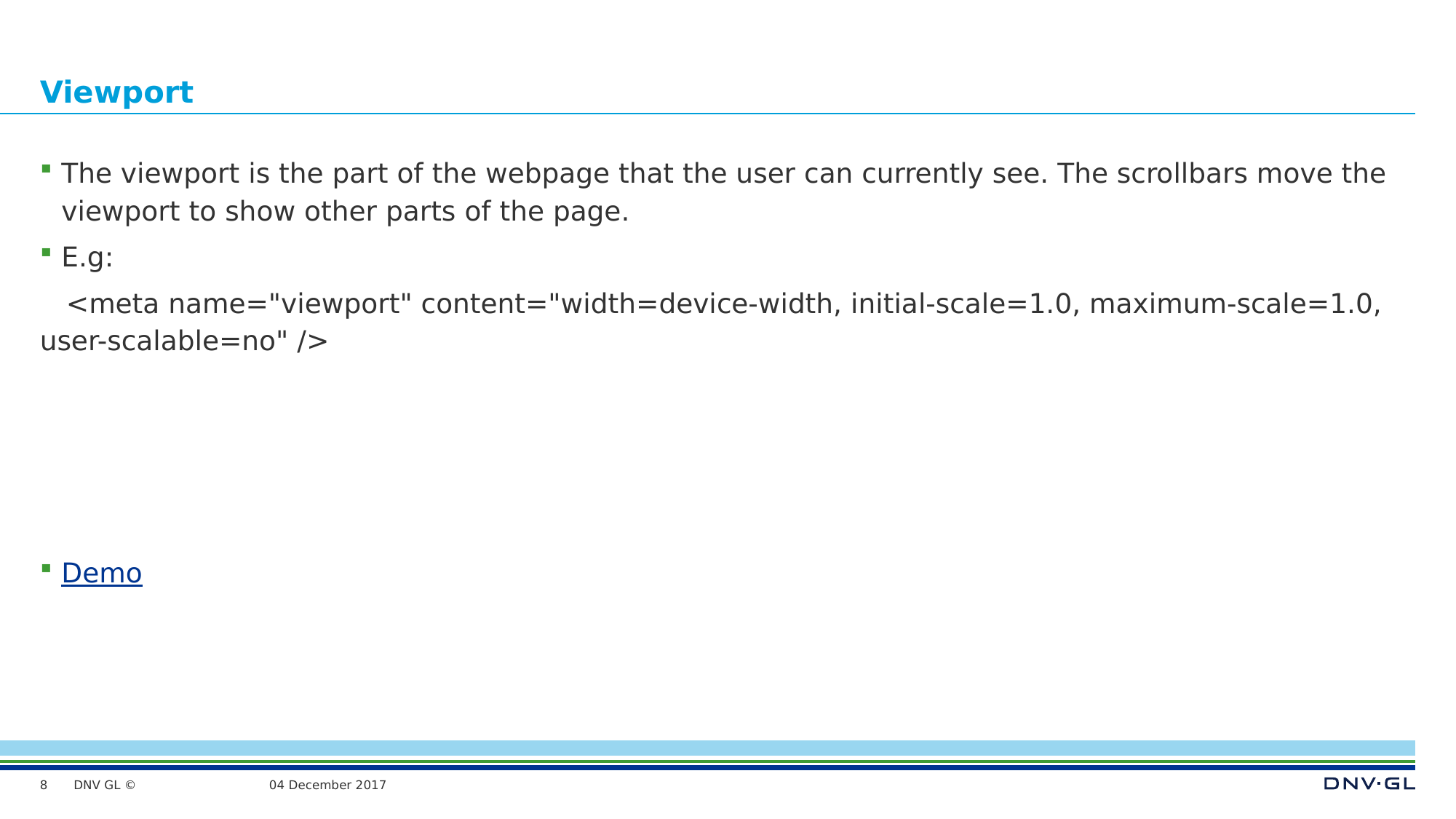

# Viewport
The viewport is the part of the webpage that the user can currently see. The scrollbars move the viewport to show other parts of the page.
E.g:
   <meta name="viewport" content="width=device-width, initial-scale=1.0, maximum-scale=1.0, user-scalable=no" />

Demo
8